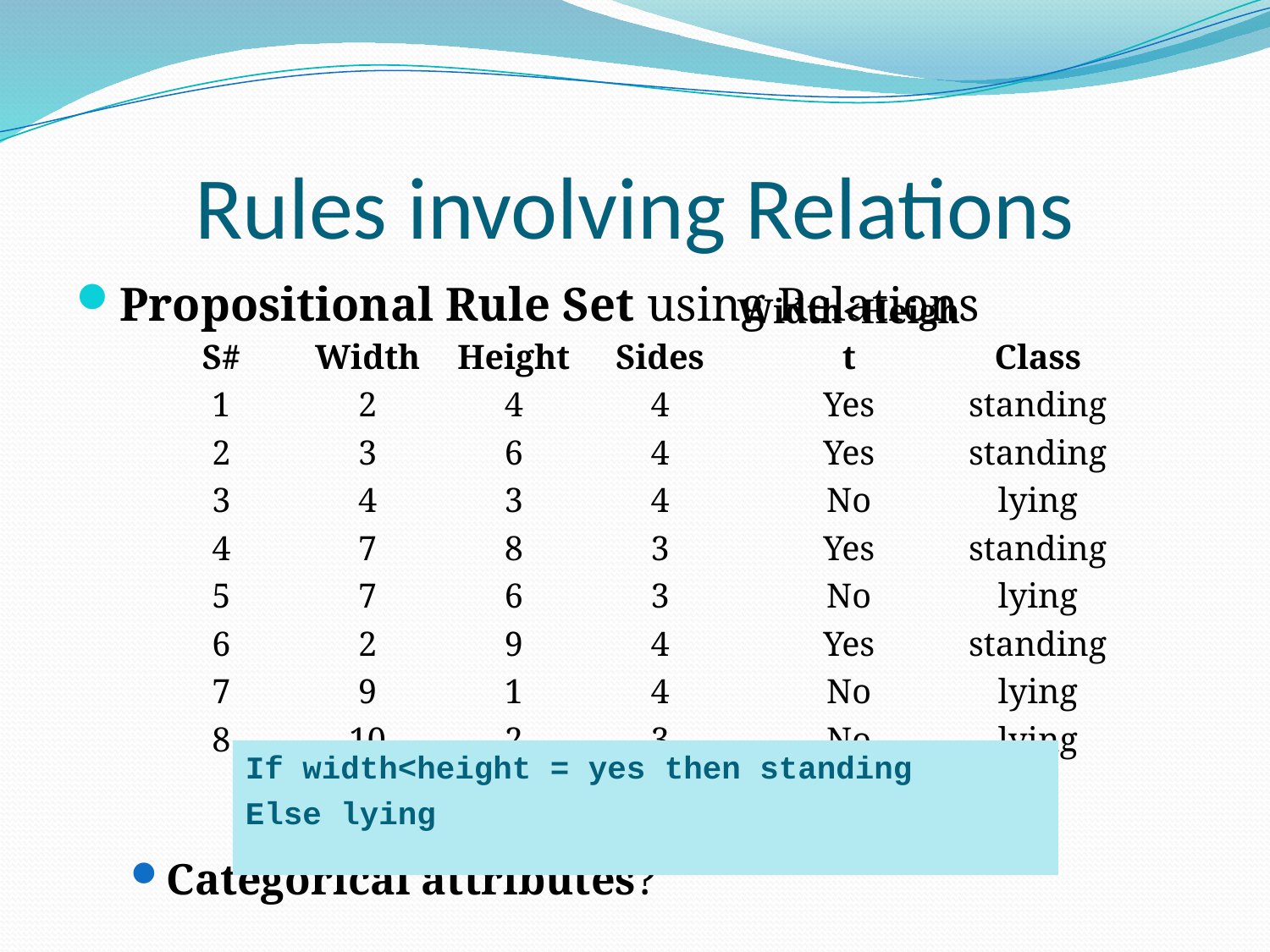

# Rules involving Relations
Propositional Rule Set using Relations

Categorical attributes?

| S# | Width | Height | Sides | Width<Height | Class |
| --- | --- | --- | --- | --- | --- |
| 1 | 2 | 4 | 4 | Yes | standing |
| 2 | 3 | 6 | 4 | Yes | standing |
| 3 | 4 | 3 | 4 | No | lying |
| 4 | 7 | 8 | 3 | Yes | standing |
| 5 | 7 | 6 | 3 | No | lying |
| 6 | 2 | 9 | 4 | Yes | standing |
| 7 | 9 | 1 | 4 | No | lying |
| 8 | 10 | 2 | 3 | No | lying |
If width<height = yes then standing
Else lying